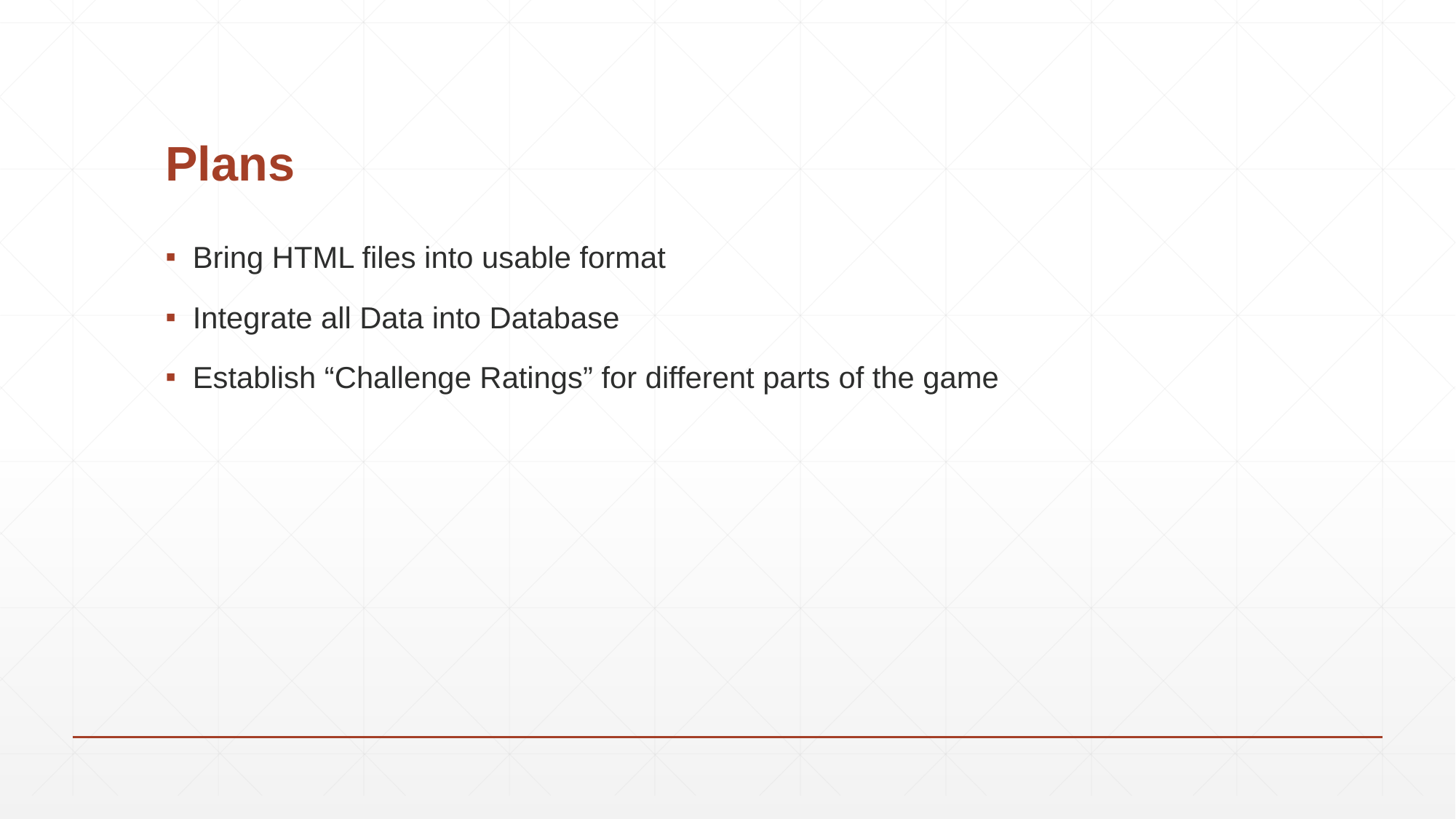

# Plans
Bring HTML files into usable format
Integrate all Data into Database
Establish “Challenge Ratings” for different parts of the game